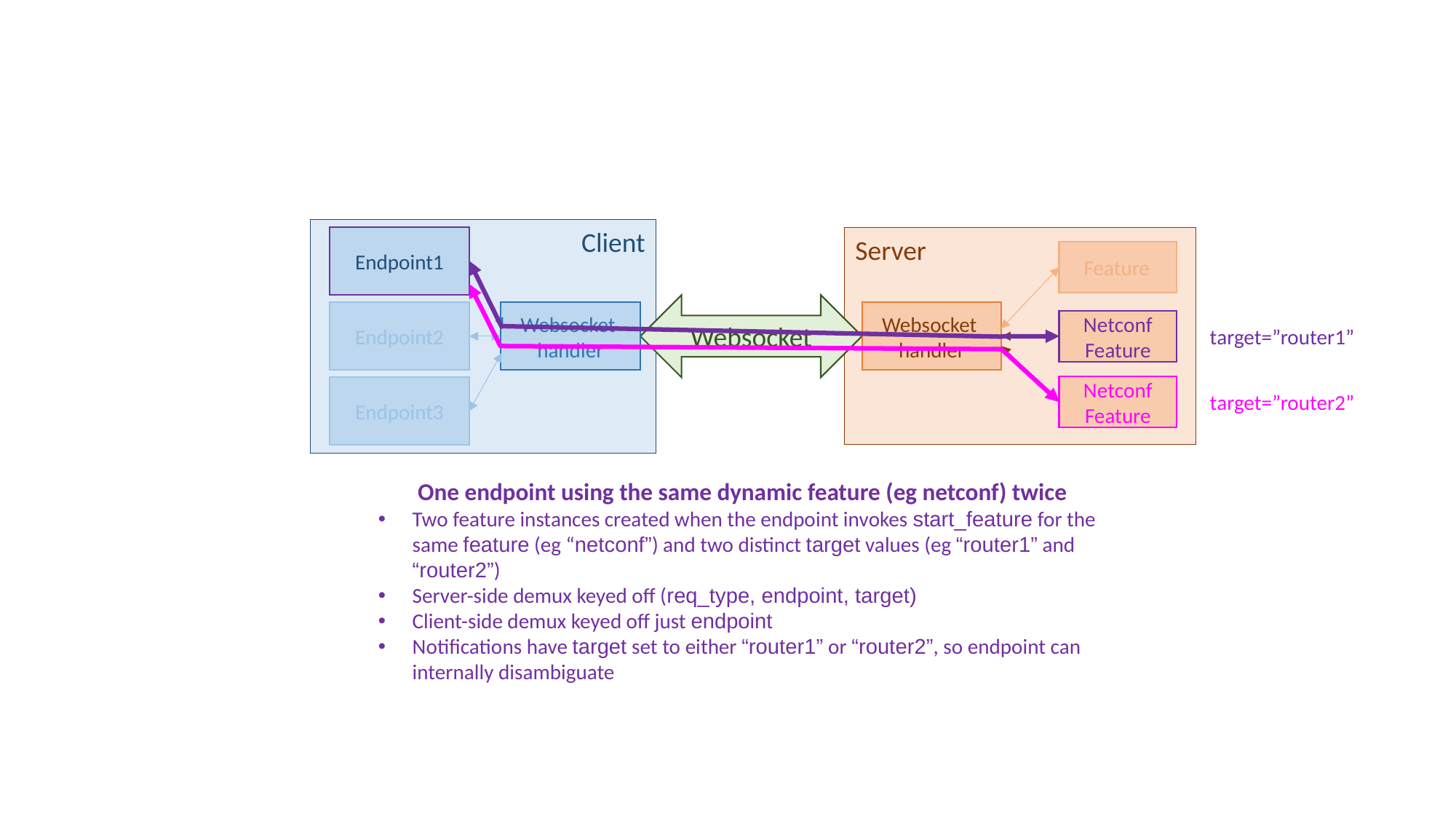

Client
Endpoint1
Server
Feature
Websocket
Endpoint2
Websocket
handler
Websocket
handler
Netconf Feature
target=”router1”
Netconf Feature
Endpoint3
target=”router2”
One endpoint using the same dynamic feature (eg netconf) twice
Two feature instances created when the endpoint invokes start_feature for the same feature (eg “netconf”) and two distinct target values (eg “router1” and “router2”)
Server-side demux keyed off (req_type, endpoint, target)
Client-side demux keyed off just endpoint
Notifications have target set to either “router1” or “router2”, so endpoint can internally disambiguate